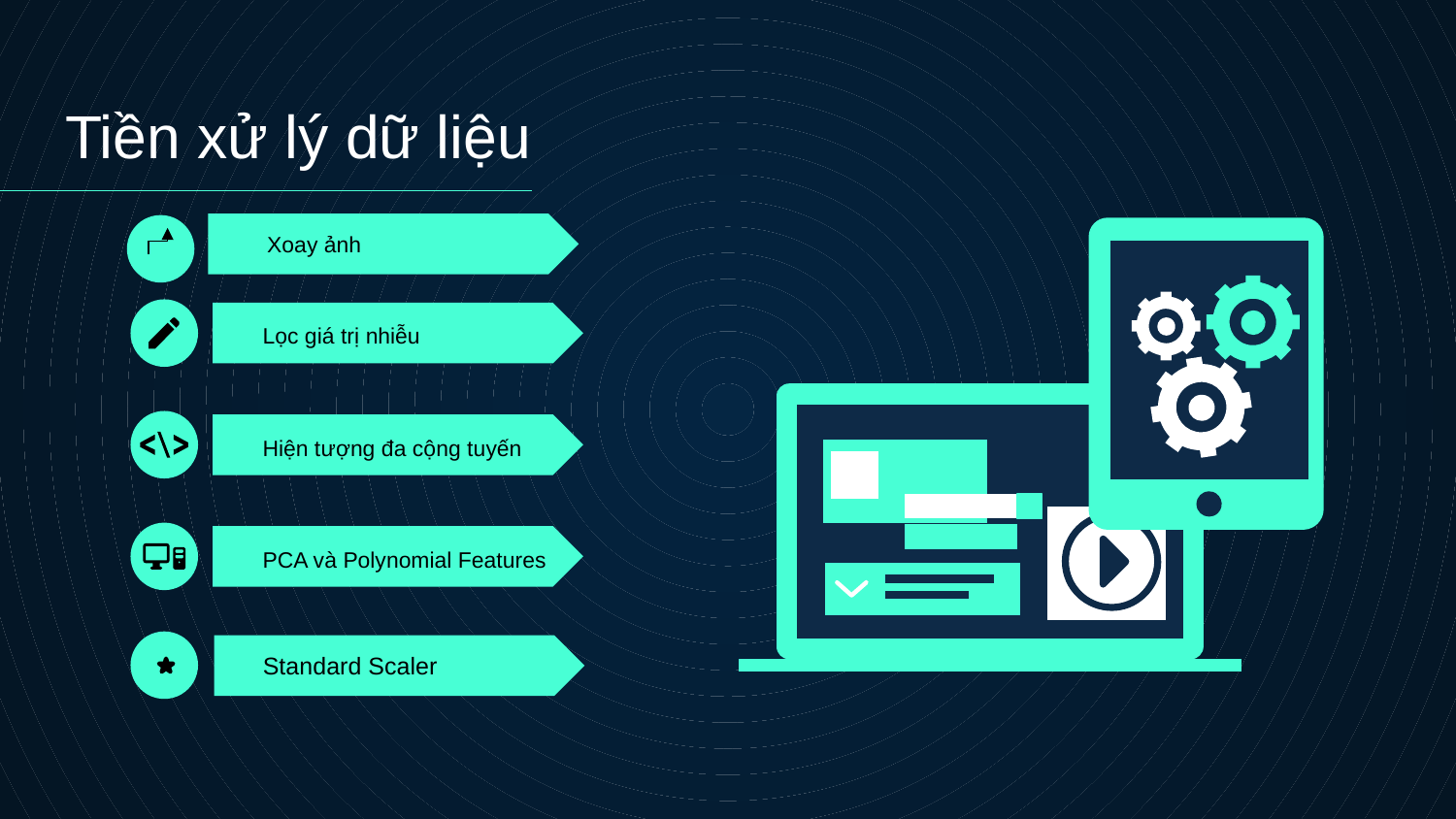

Tiền xử lý dữ liệu

Xoay ảnh

# Lọc giá trị nhiễu

Hiện tượng đa cộng tuyến

PCA và Polynomial Features

SS
Standard Scaler